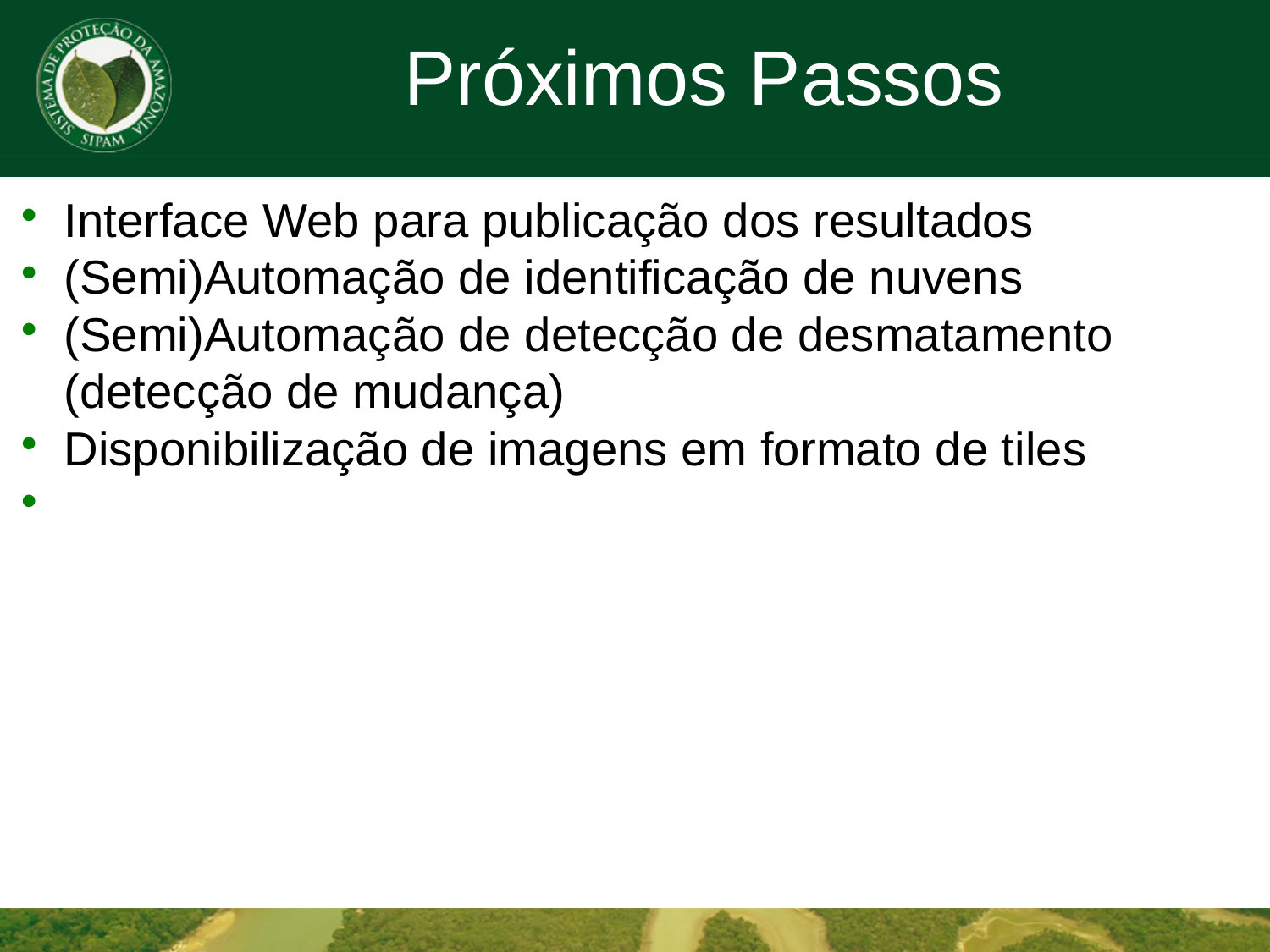

Próximos Passos
Interface Web para publicação dos resultados
(Semi)Automação de identificação de nuvens
(Semi)Automação de detecção de desmatamento (detecção de mudança)
Disponibilização de imagens em formato de tiles